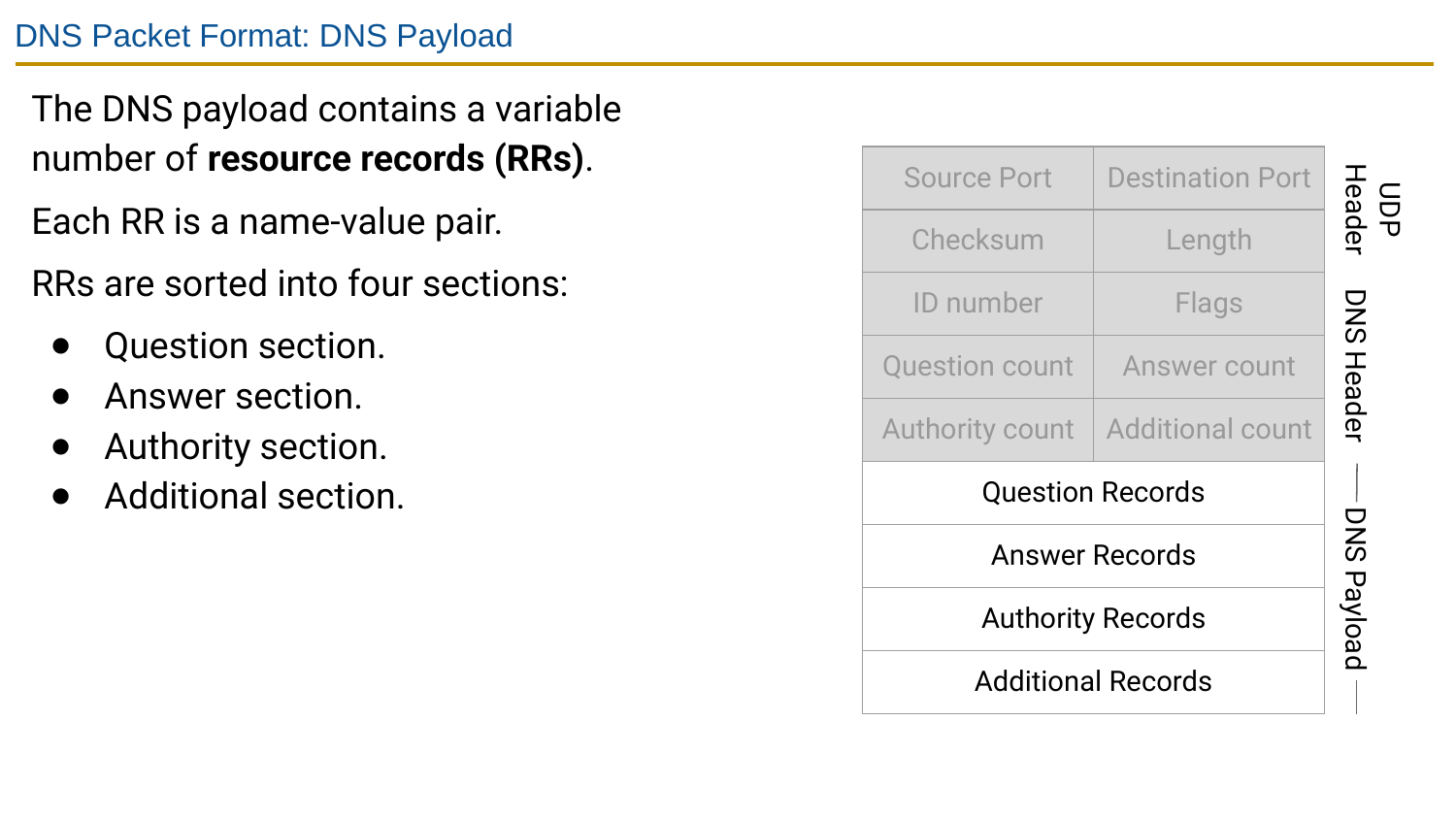

# DNS Packet Format: DNS Payload
The DNS payload contains a variable number of resource records (RRs).
Each RR is a name-value pair.
RRs are sorted into four sections:
Question section.
Answer section.
Authority section.
Additional section.

| Source Port | Destination Port |
| --- | --- |
| Checksum | Length |
| ID number | Flags |
| Question count | Answer count |
| Authority count | Additional count |
| Question Records |  |
| Answer Records |  |
| Authority Records |  |
| Additional Records |  |
UDP Header
DNS Header
DNS Payload